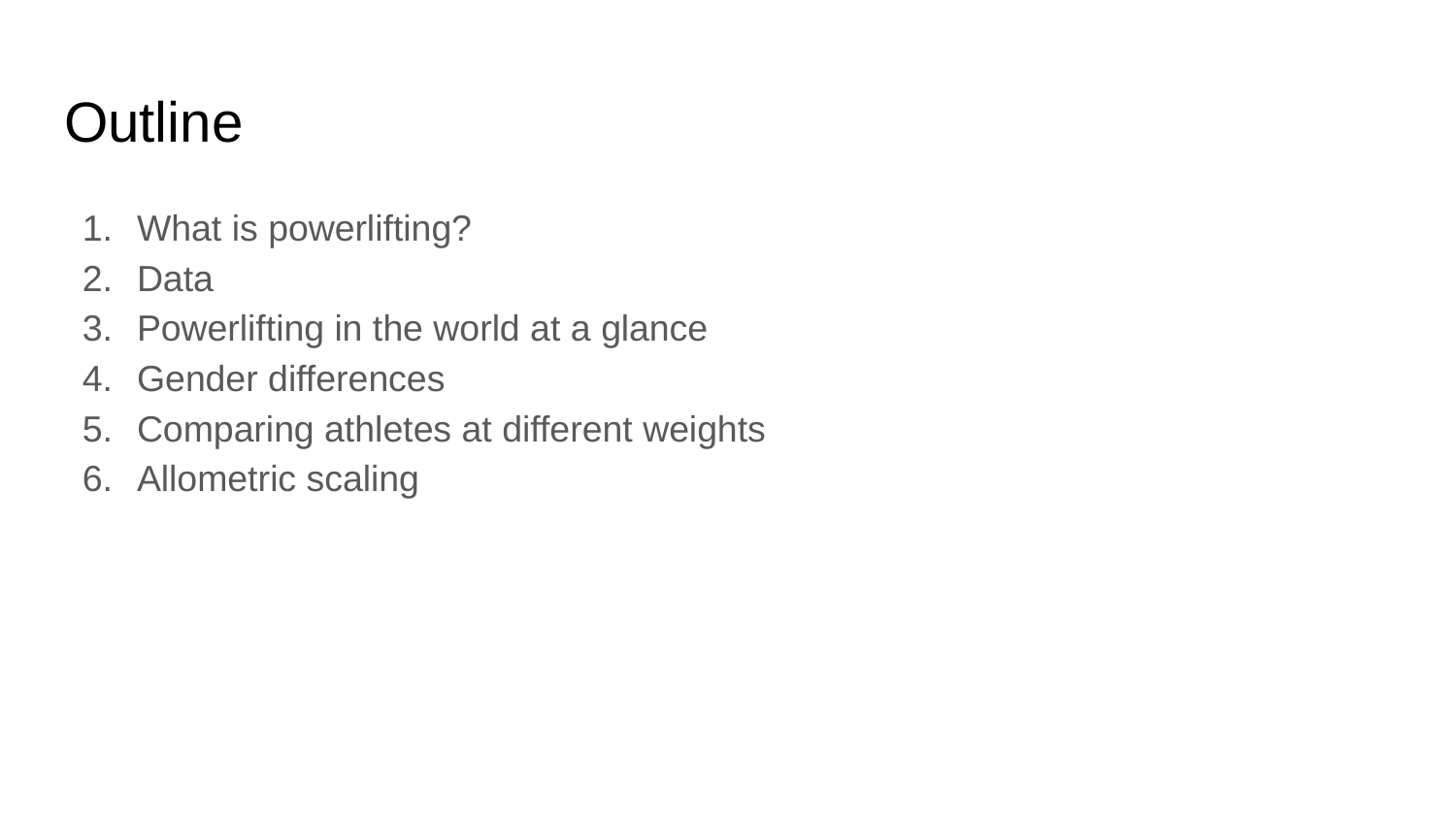

# Outline
What is powerlifting?
Data
Powerlifting in the world at a glance
Gender differences
Comparing athletes at different weights
Allometric scaling